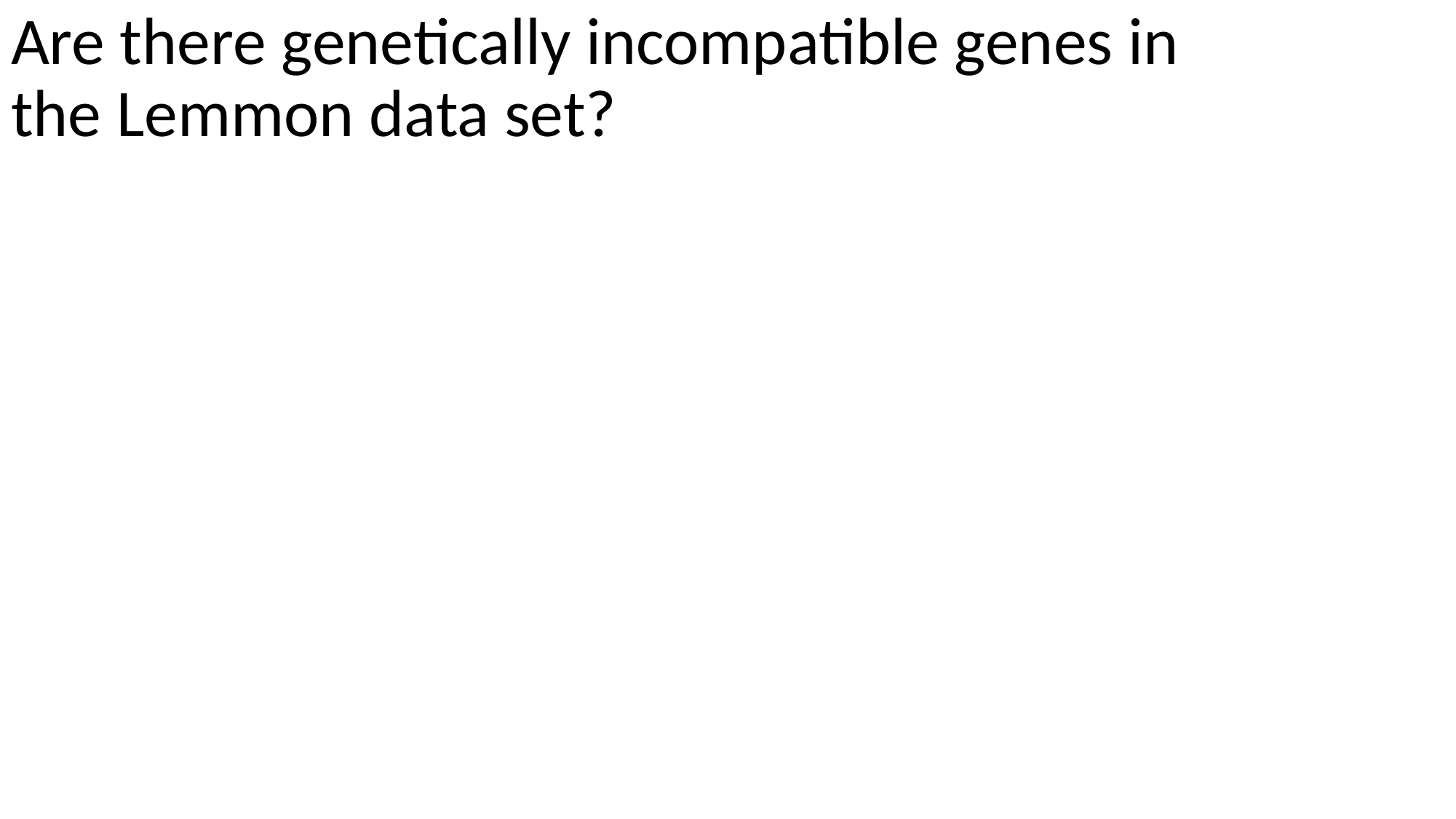

# Are there genetically incompatible genes in the Lemmon data set?